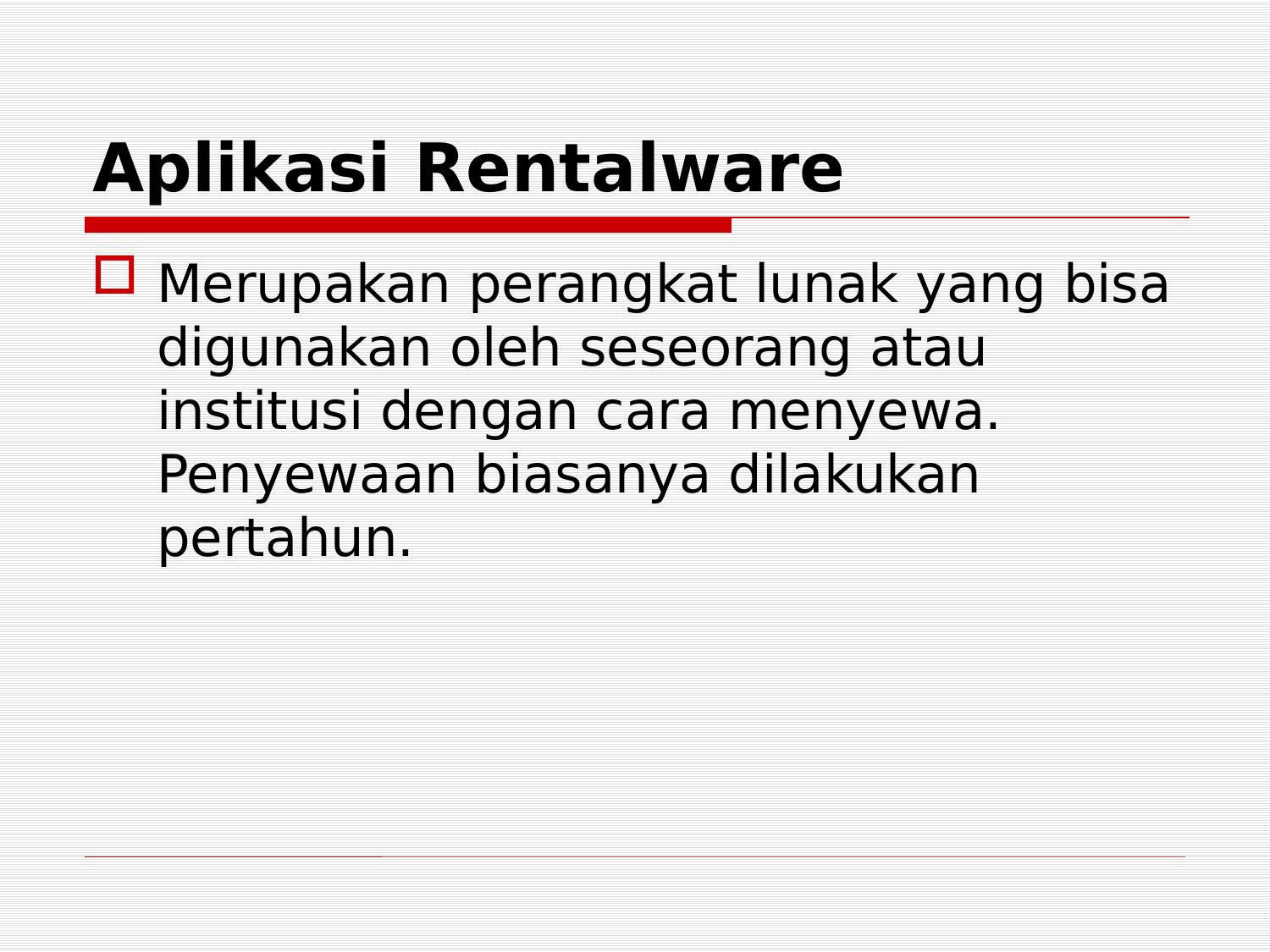

# Aplikasi Rentalware
Merupakan perangkat lunak yang bisa digunakan oleh seseorang atau institusi dengan cara menyewa. Penyewaan biasanya dilakukan pertahun.